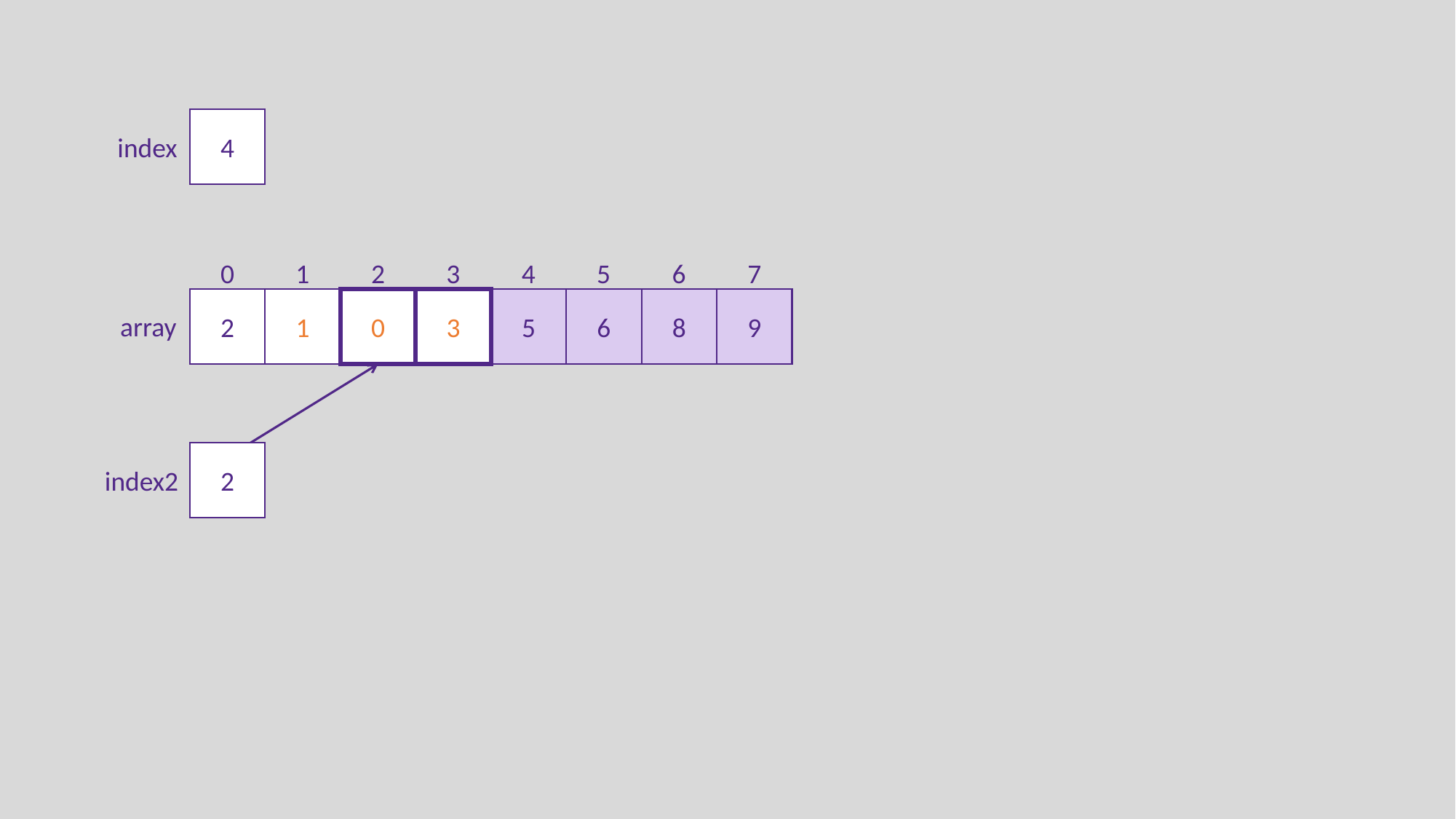

4
index
0
1
2
3
4
5
6
7
2
1
0
3
5
6
8
9
array
2
index2